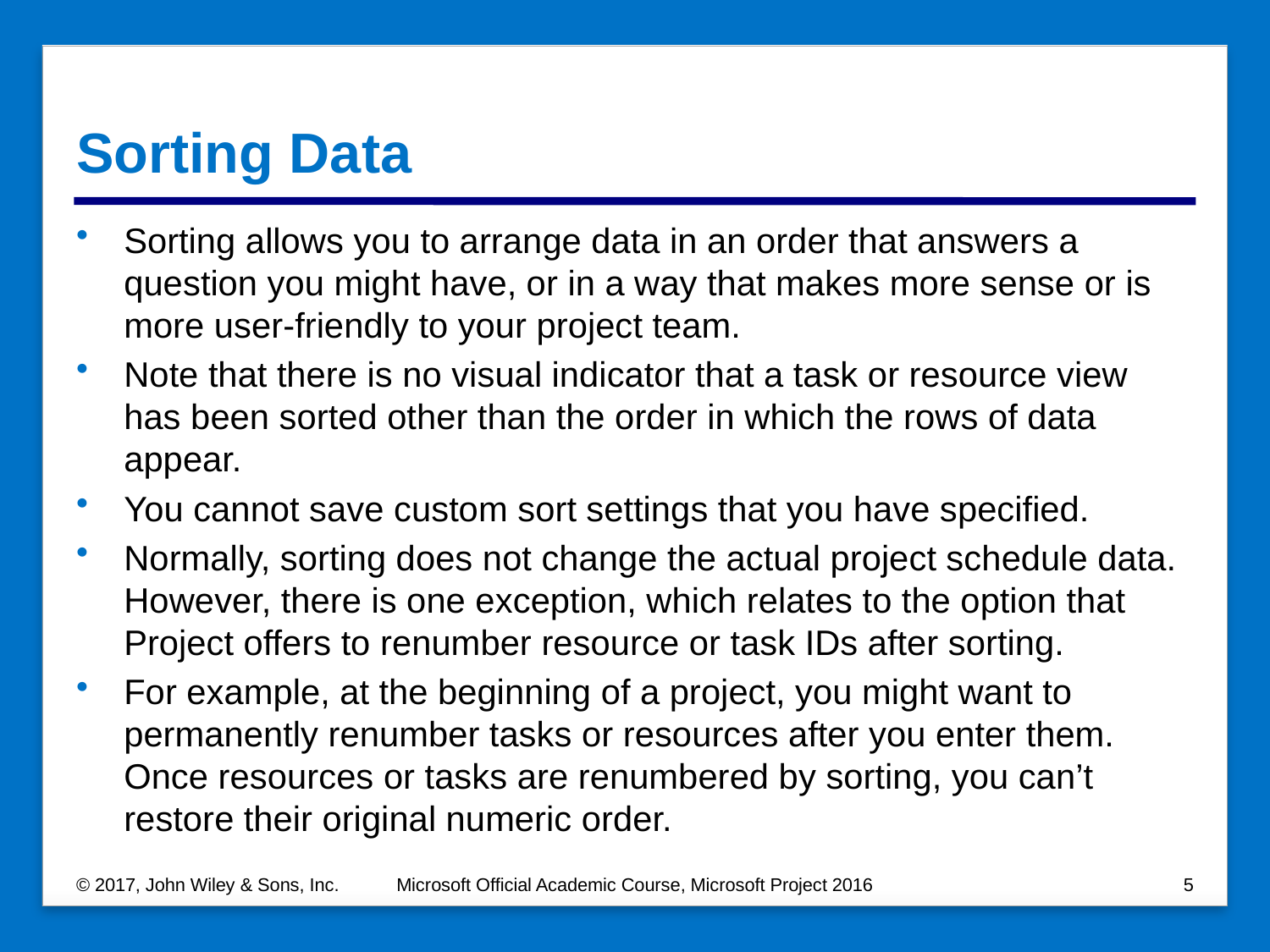

# Sorting Data
Sorting allows you to arrange data in an order that answers a question you might have, or in a way that makes more sense or is more user‐friendly to your project team.
Note that there is no visual indicator that a task or resource view has been sorted other than the order in which the rows of data appear.
You cannot save custom sort settings that you have specified.
Normally, sorting does not change the actual project schedule data. However, there is one exception, which relates to the option that Project offers to renumber resource or task IDs after sorting.
For example, at the beginning of a project, you might want to permanently renumber tasks or resources after you enter them. Once resources or tasks are renumbered by sorting, you can’t restore their original numeric order.
© 2017, John Wiley & Sons, Inc.
Microsoft Official Academic Course, Microsoft Project 2016
5